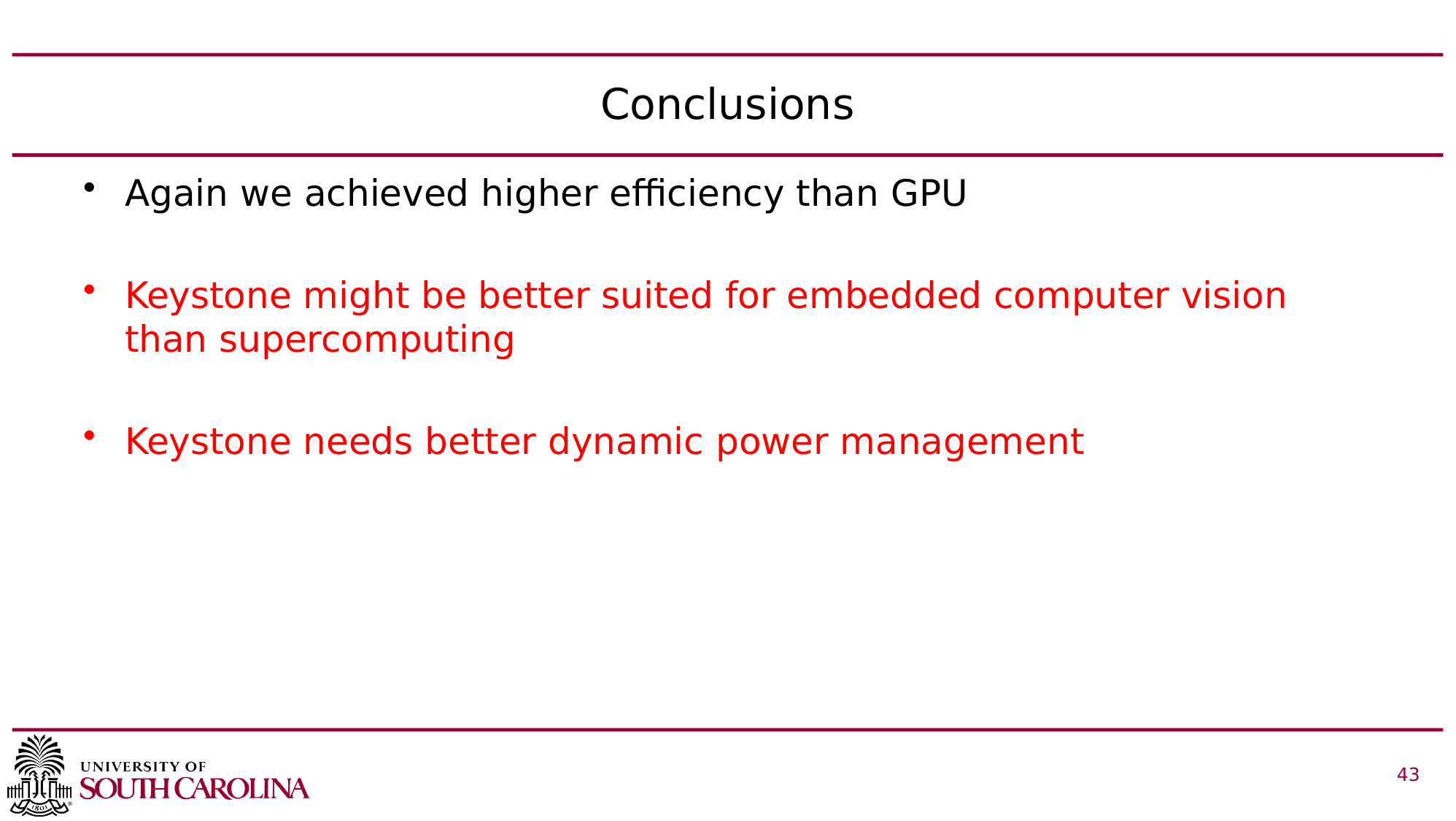

# Conclusions
Again we achieved higher efficiency than GPU

Keystone might be better suited for embedded computer vision than supercomputing

Keystone needs better dynamic power management
 			 43